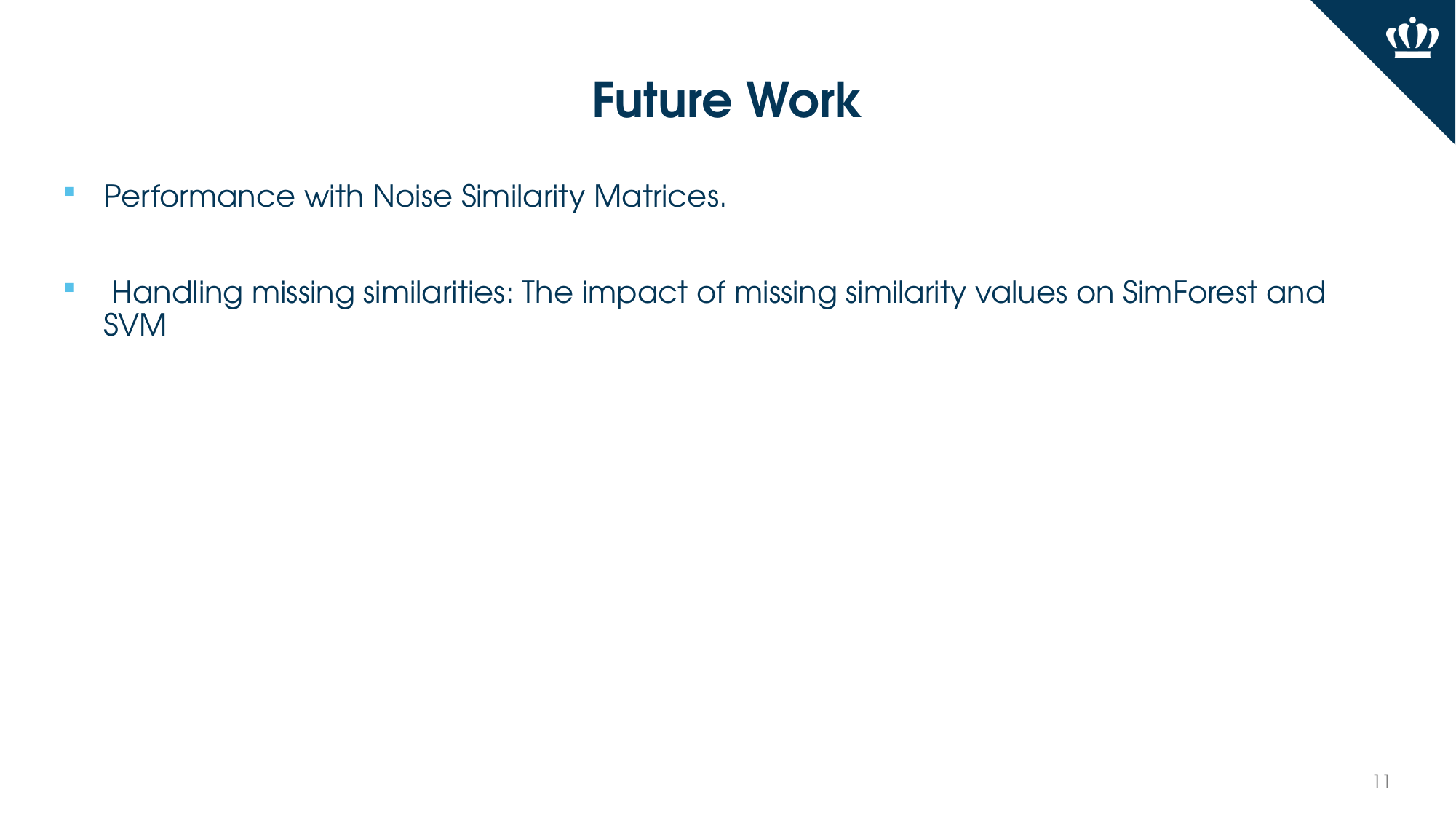

# Future Work
Performance with Noise Similarity Matrices.

 Handling missing similarities: The impact of missing similarity values on SimForest and SVM

11